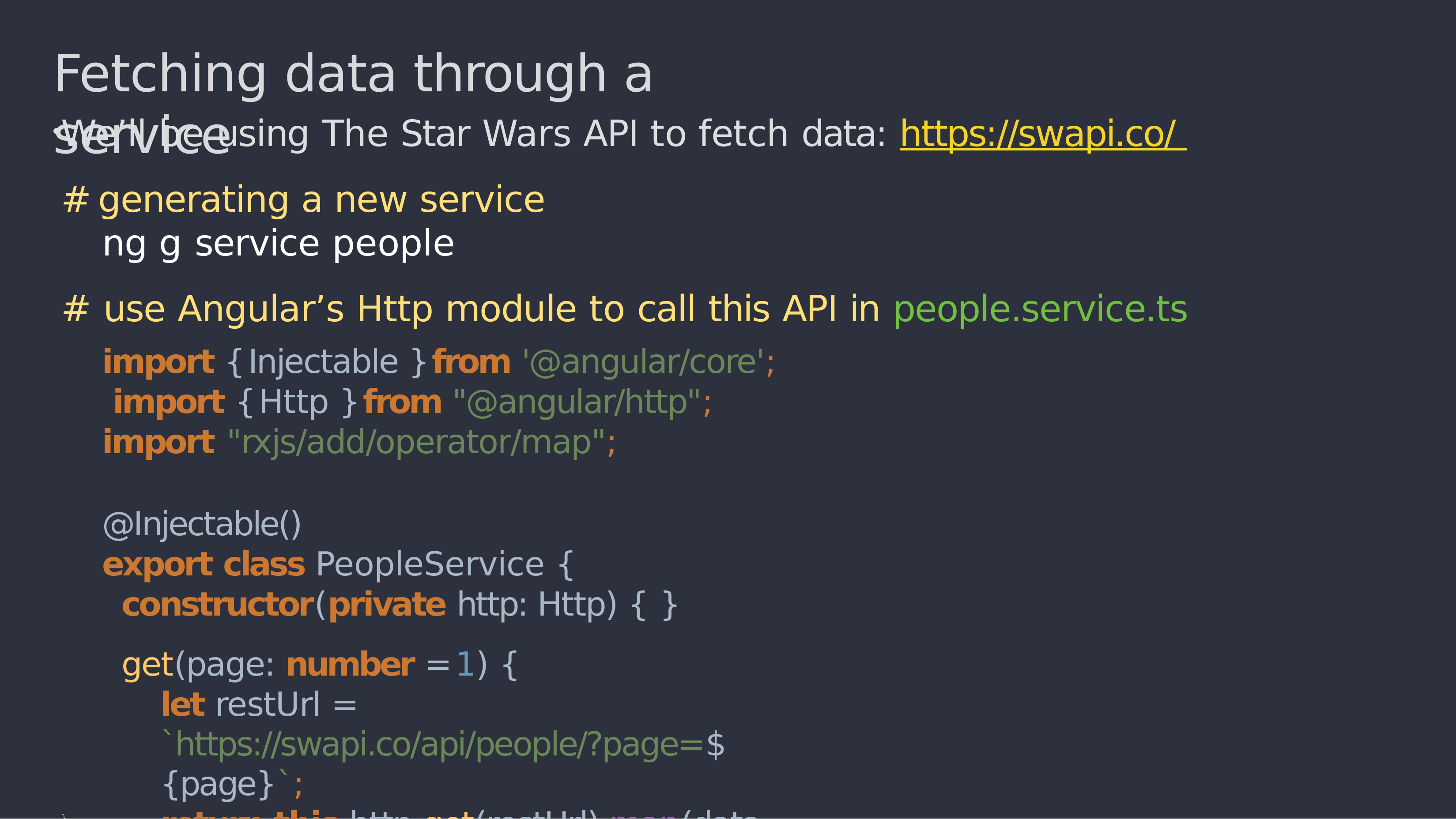

# Fetching data through a service
We’ll be using The Star Wars API to fetch data: https://swapi.co/  # generating a new service
ng g service people
# use Angular’s Http module to call this API in people.service.ts
import { Injectable } from '@angular/core';  import { Http } from "@angular/http";  import "rxjs/add/operator/map";

@Injectable()
export class PeopleService {
constructor(private http: Http) { }
get(page: number = 1) {
let restUrl = `https://swapi.co/api/people/?page=${page}`;
return this.http.get(restUrl).map(data => data.json());
}
}